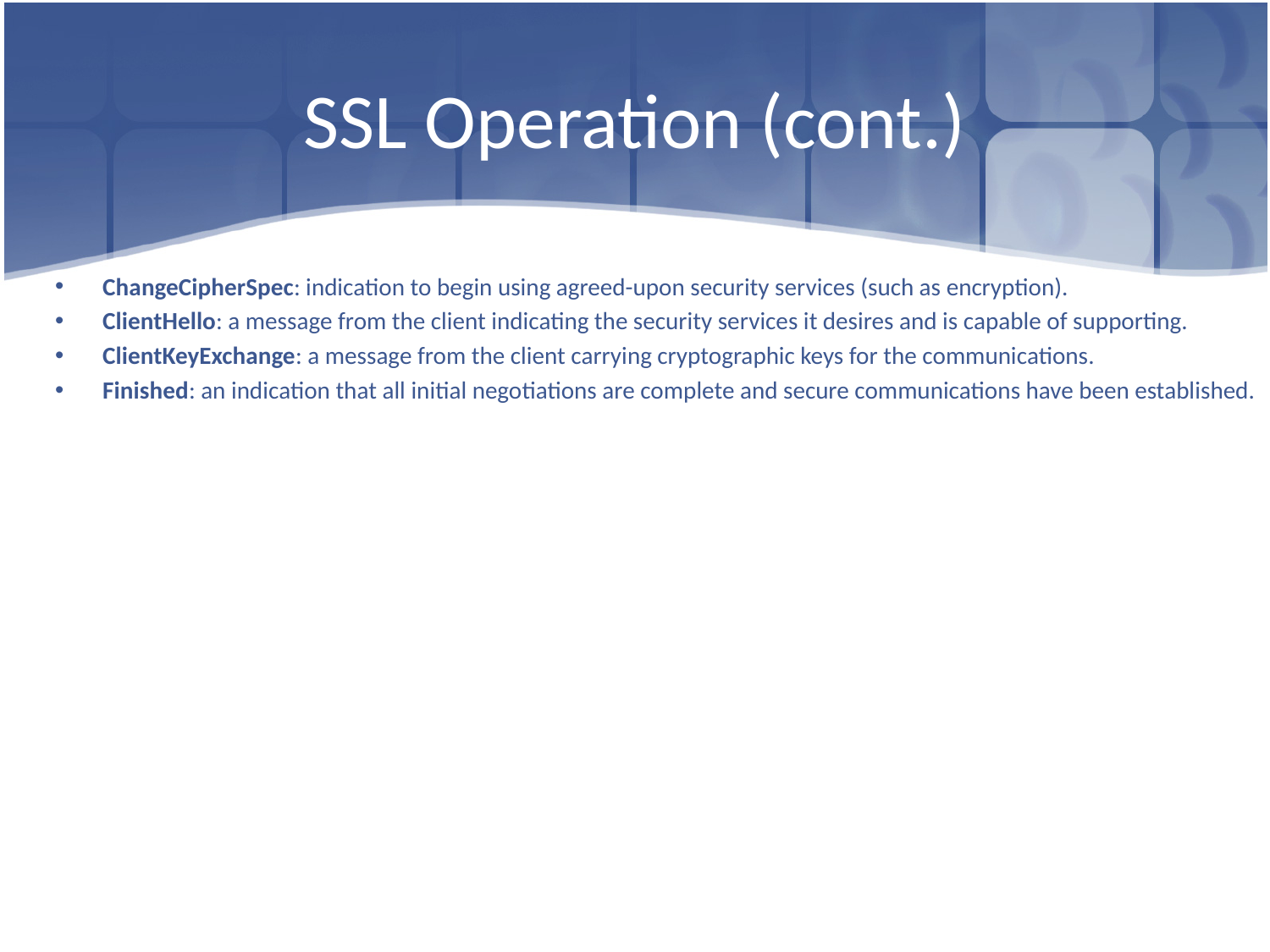

# SSL Operation (cont.)
ChangeCipherSpec: indication to begin using agreed-upon security services (such as encryption).
ClientHello: a message from the client indicating the security services it desires and is capable of supporting.
ClientKeyExchange: a message from the client carrying cryptographic keys for the communications.
Finished: an indication that all initial negotiations are complete and secure communications have been established.